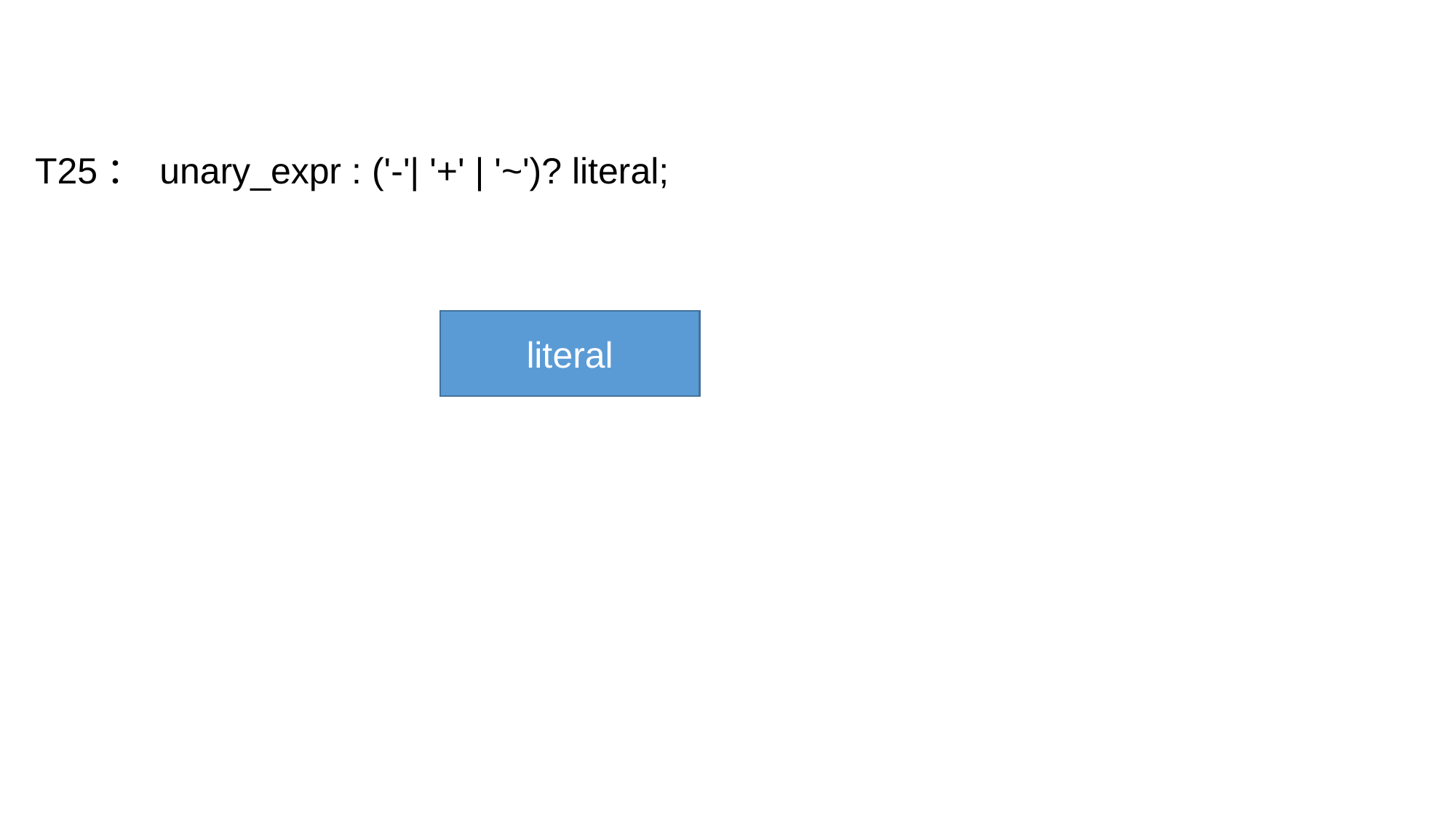

T25： unary_expr : ('-'| '+' | '~')? literal;
literal